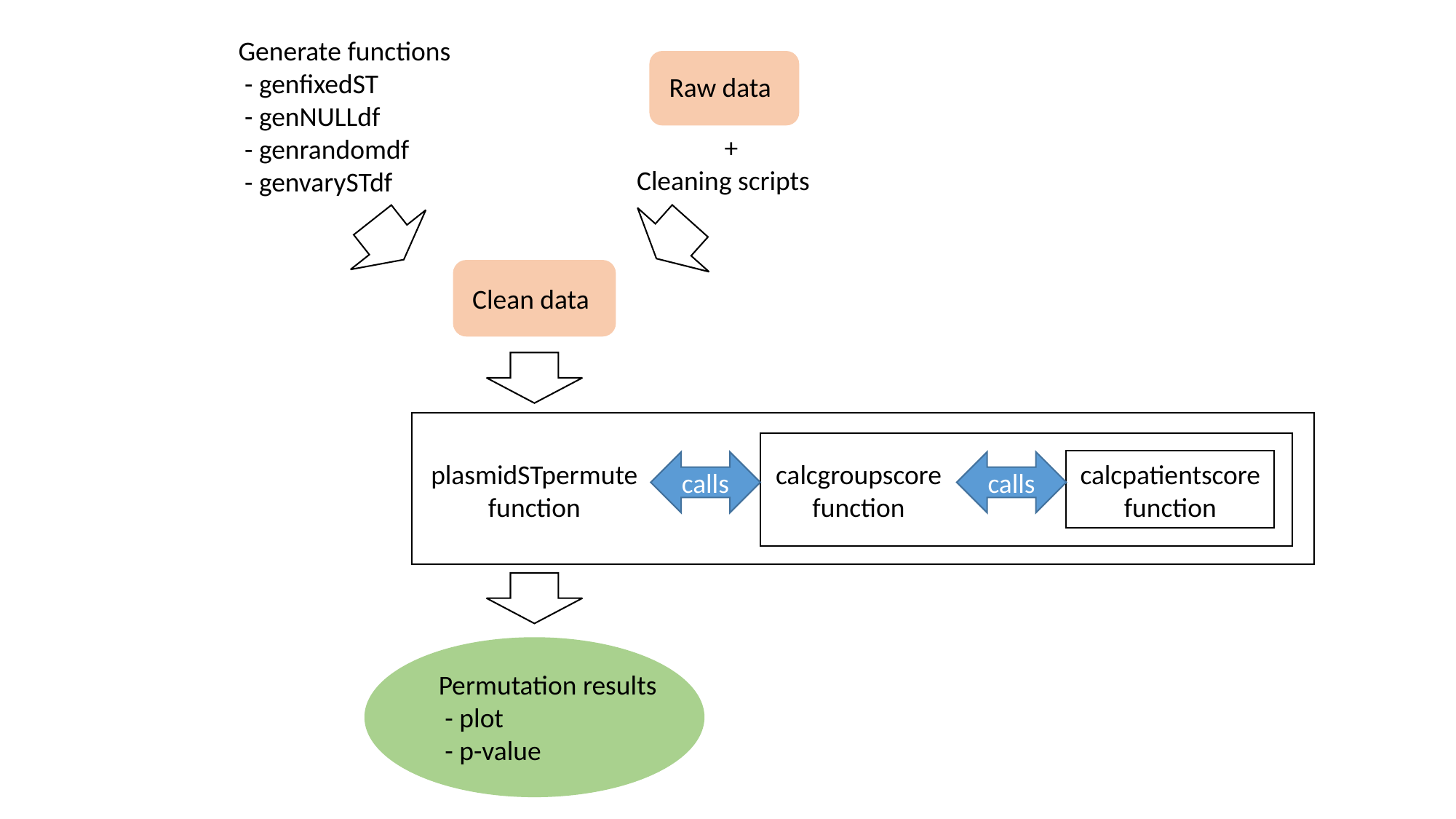

Generate functions
 - genfixedST
 - genNULLdf
 - genrandomdf
 - genvarySTdf

Raw data
+
Cleaning scripts

Clean data

calcgroupscore function
calcpatientscore function
plasmidSTpermute function
calls
calls

Permutation results
 - plot
 - p-value